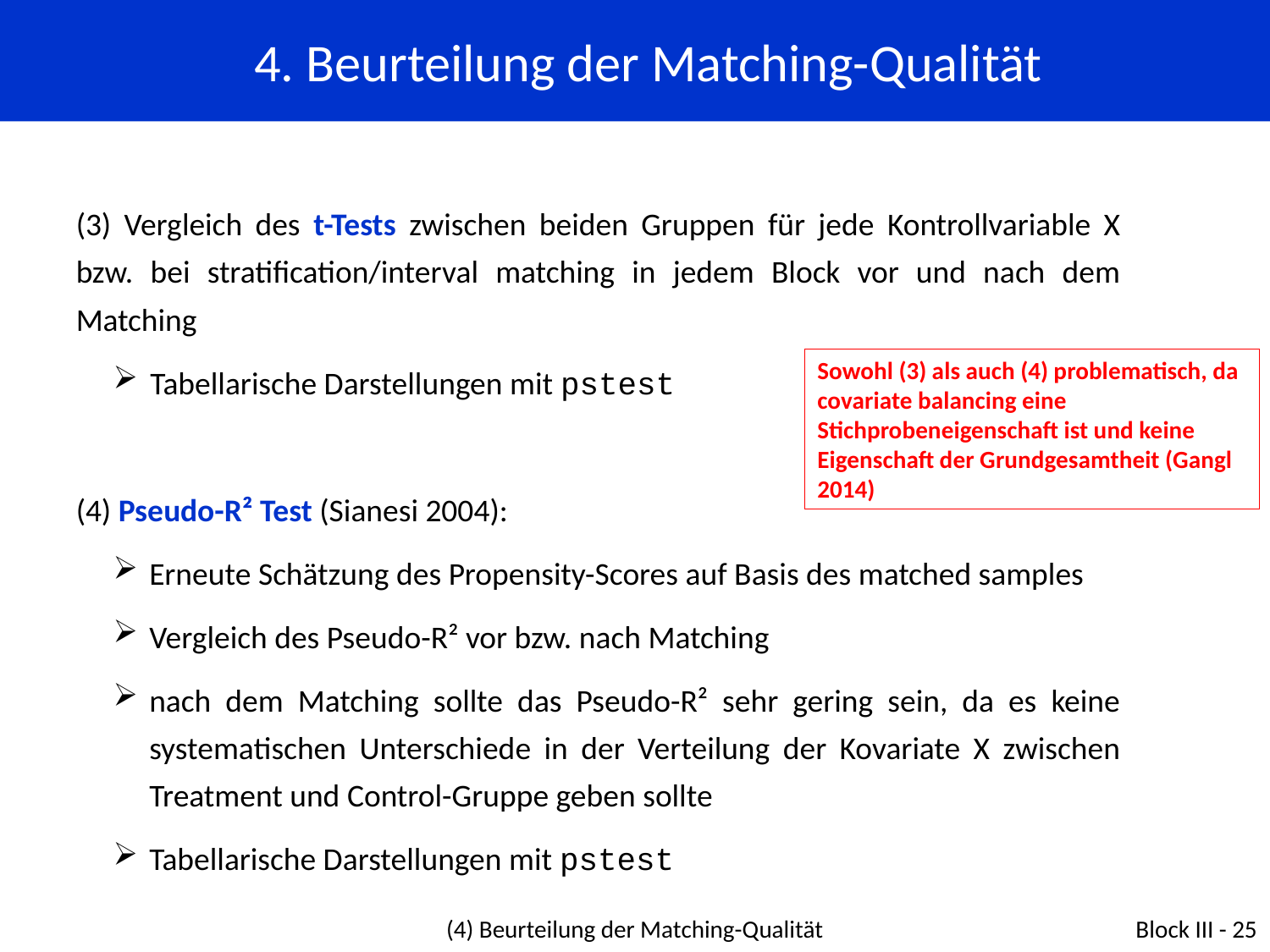

4. Beurteilung der Matching-Qualität
(3) Vergleich des t-Tests zwischen beiden Gruppen für jede Kontrollvariable X bzw. bei stratification/interval matching in jedem Block vor und nach dem Matching
Tabellarische Darstellungen mit pstest

(4) Pseudo-R² Test (Sianesi 2004):
Erneute Schätzung des Propensity-Scores auf Basis des matched samples
Vergleich des Pseudo-R² vor bzw. nach Matching
nach dem Matching sollte das Pseudo-R² sehr gering sein, da es keine systematischen Unterschiede in der Verteilung der Kovariate X zwischen Treatment und Control-Gruppe geben sollte
Tabellarische Darstellungen mit pstest
Sowohl (3) als auch (4) problematisch, da covariate balancing eine Stichprobeneigenschaft ist und keine Eigenschaft der Grundgesamtheit (Gangl 2014)

(4) Beurteilung der Matching-Qualität
Block III - 25